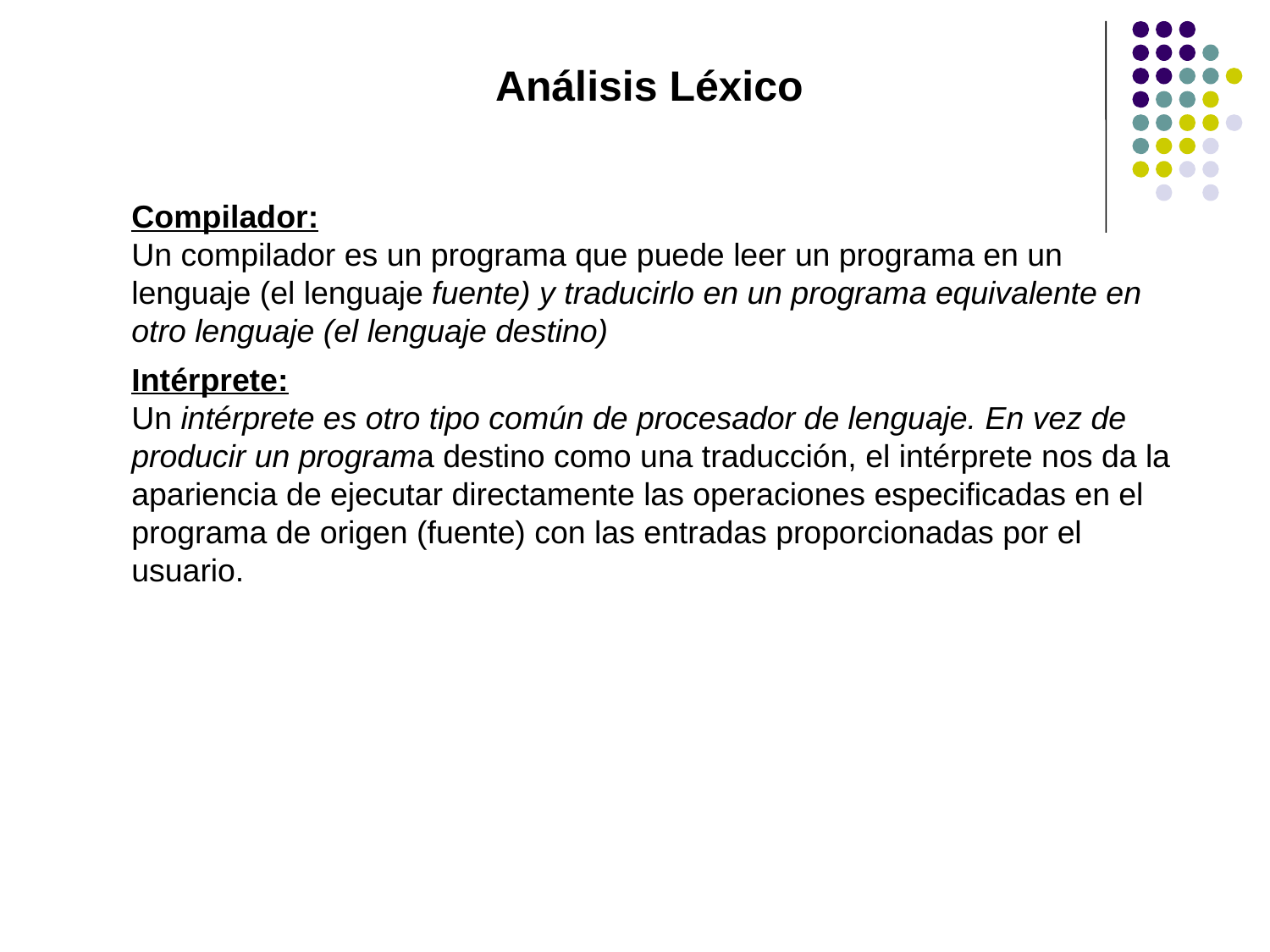

Análisis Léxico
Compilador:
Un compilador es un programa que puede leer un programa en un lenguaje (el lenguaje fuente) y traducirlo en un programa equivalente en otro lenguaje (el lenguaje destino)
Intérprete:
Un intérprete es otro tipo común de procesador de lenguaje. En vez de producir un programa destino como una traducción, el intérprete nos da la apariencia de ejecutar directamente las operaciones especificadas en el programa de origen (fuente) con las entradas proporcionadas por el usuario.